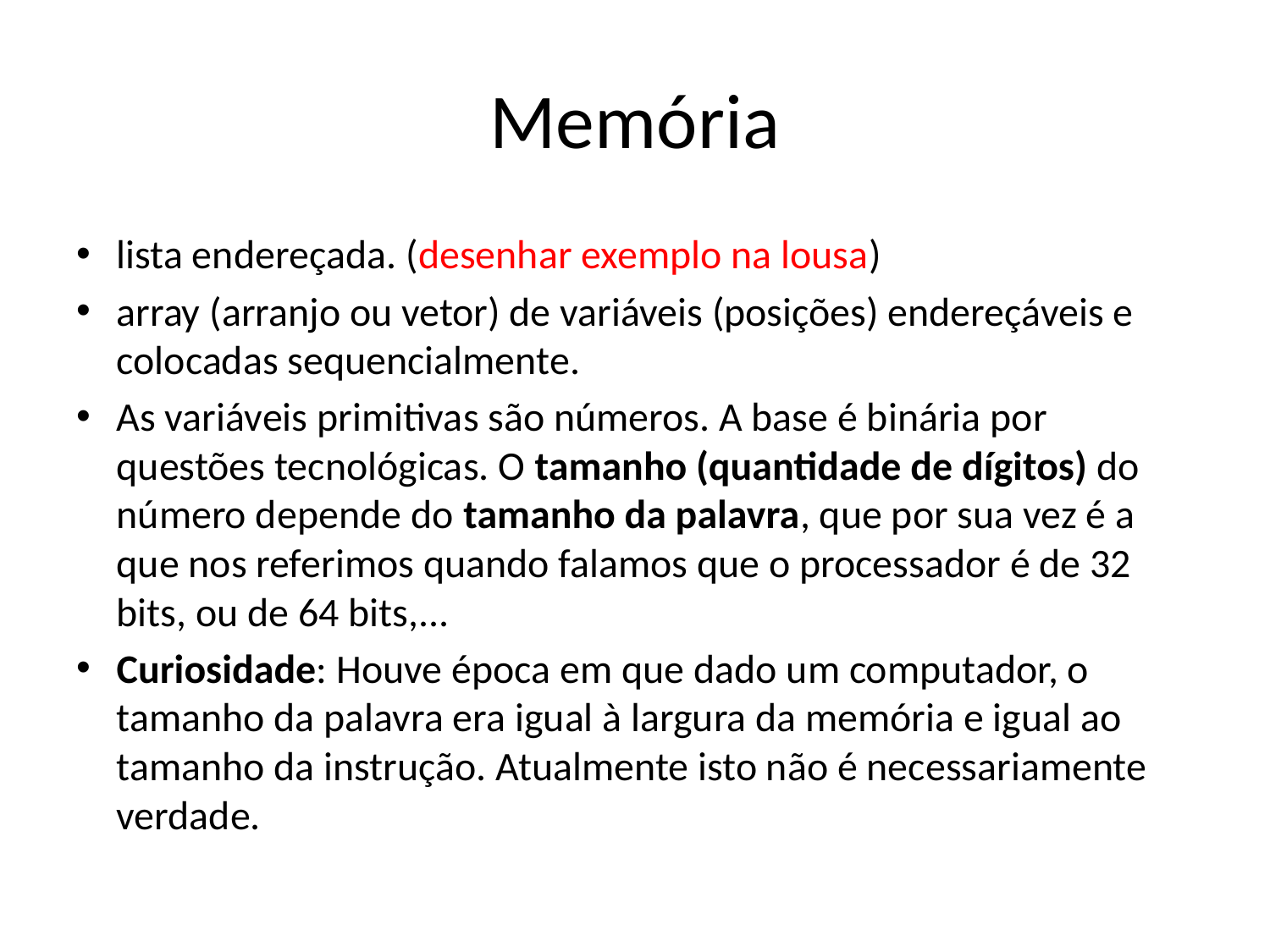

# Memória
lista endereçada. (desenhar exemplo na lousa)
array (arranjo ou vetor) de variáveis (posições) endereçáveis e colocadas sequencialmente.
As variáveis primitivas são números. A base é binária por questões tecnológicas. O tamanho (quantidade de dígitos) do número depende do tamanho da palavra, que por sua vez é a que nos referimos quando falamos que o processador é de 32 bits, ou de 64 bits,...
Curiosidade: Houve época em que dado um computador, o tamanho da palavra era igual à largura da memória e igual ao tamanho da instrução. Atualmente isto não é necessariamente verdade.